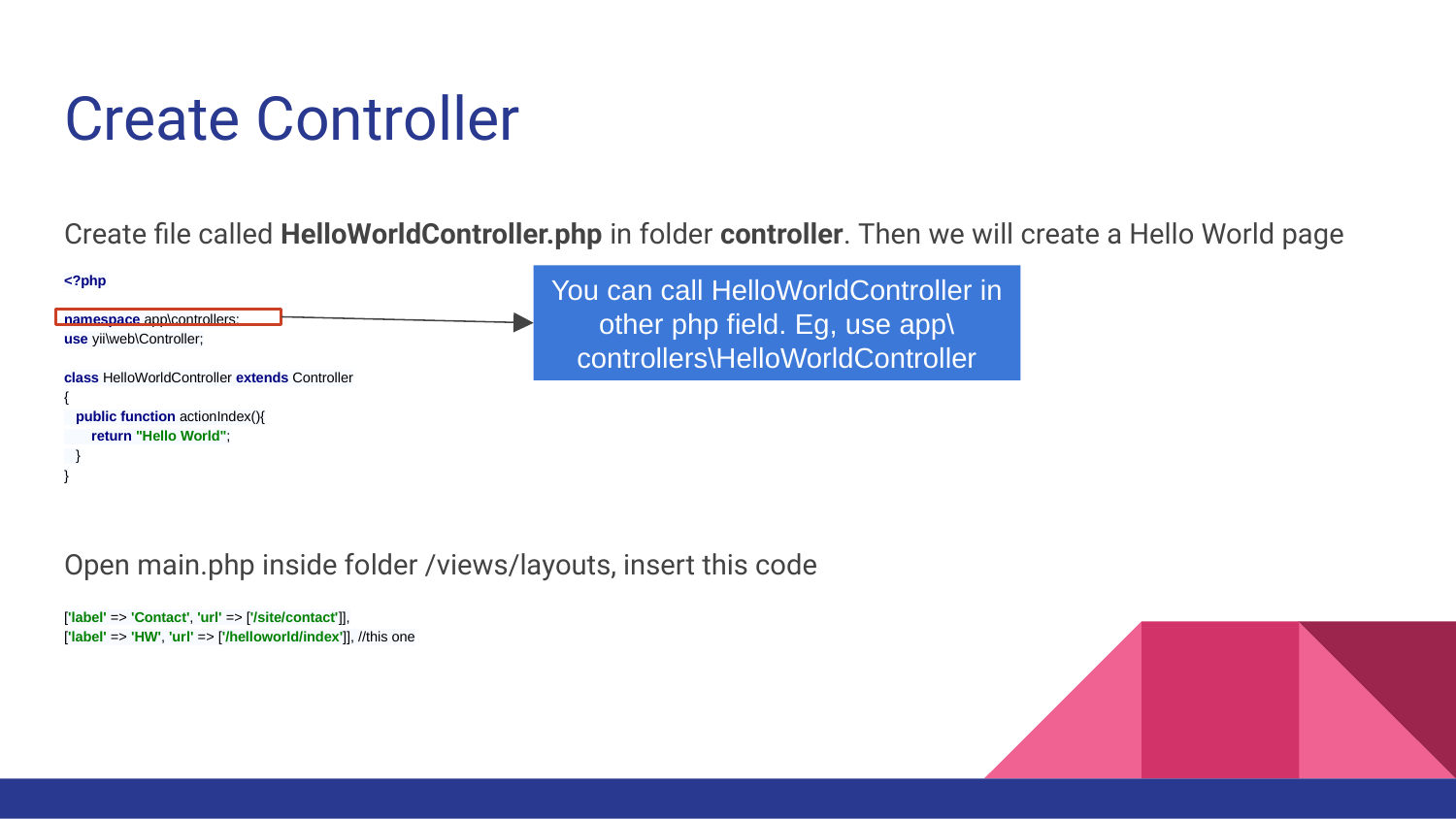

# Create Controller
Create file called HelloWorldController.php in folder controller. Then we will create a Hello World page

<?php

namespace app\controllers;
use yii\web\Controller;

class HelloWorldController extends Controller
{
   public function actionIndex(){
       return "Hello World";
   }
}

Open main.php inside folder /views/layouts, insert this code

['label' => 'Contact', 'url' => ['/site/contact']],
['label' => 'HW', 'url' => ['/helloworld/index']], //this one

You can call HelloWorldController in other php field. Eg, use app\controllers\HelloWorldController